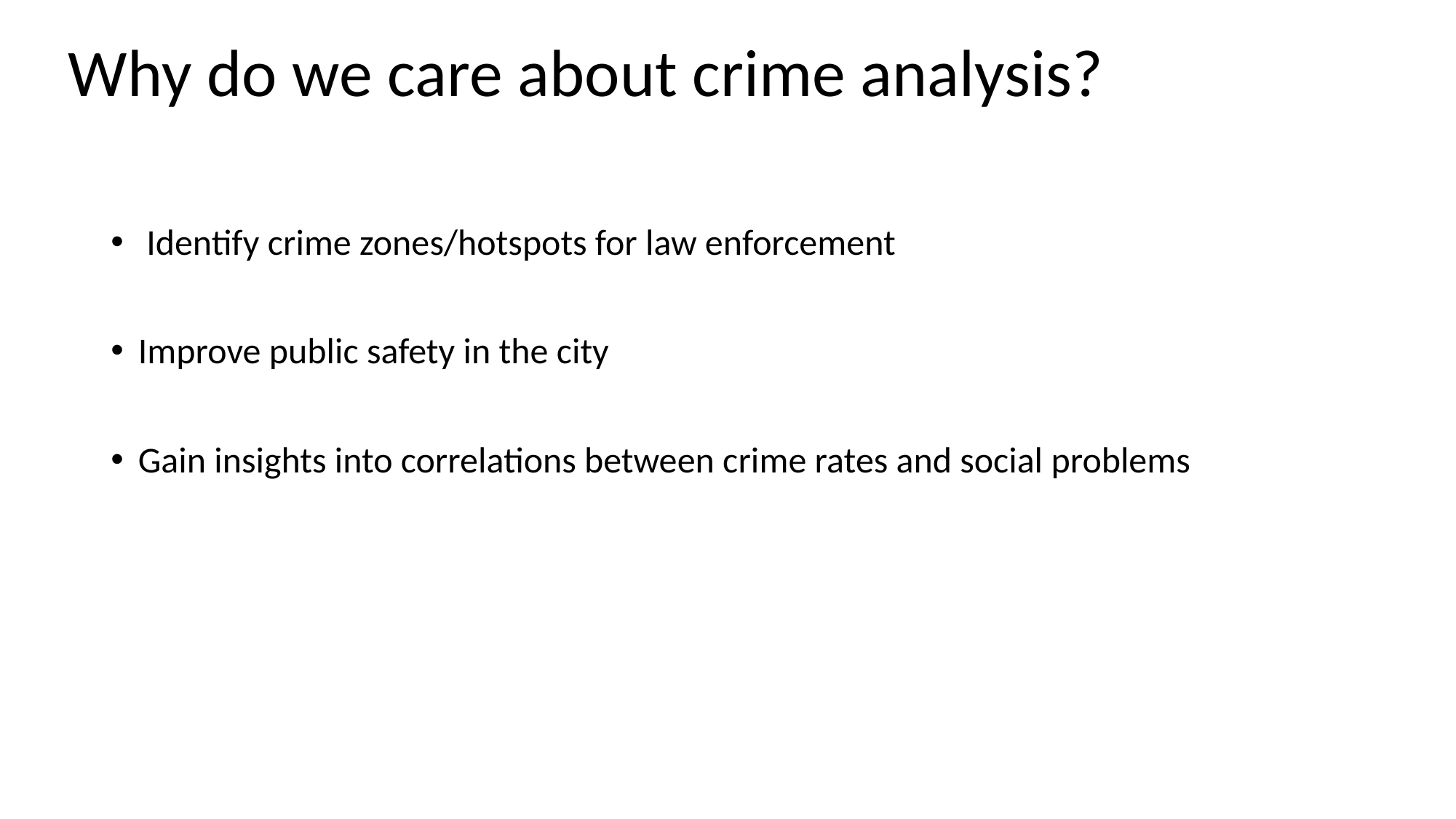

# Why do we care about crime analysis?
 Identify crime zones/hotspots for law enforcement

Improve public safety in the city

Gain insights into correlations between crime rates and social problems